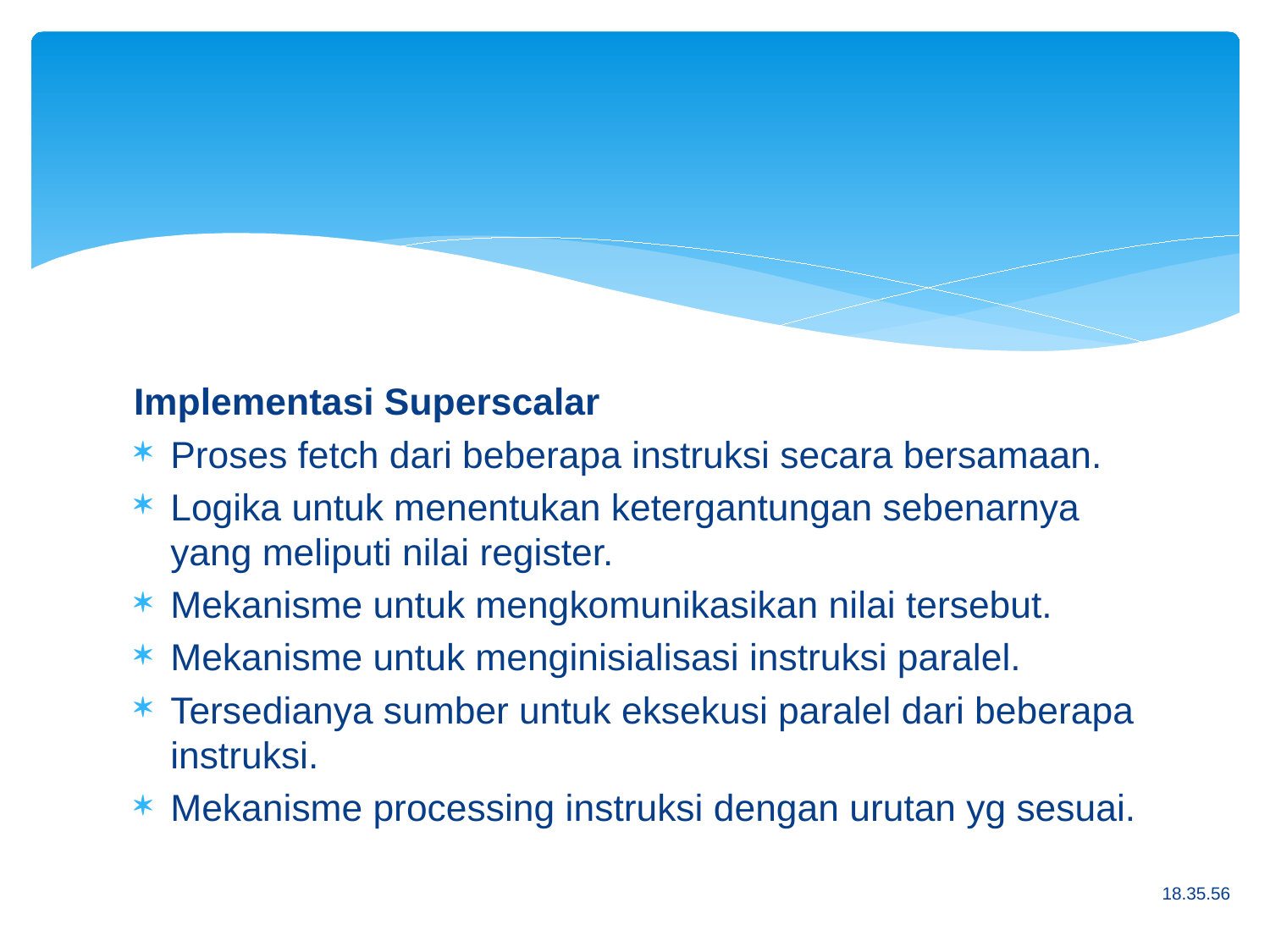

#
Implementasi Superscalar
Proses fetch dari beberapa instruksi secara bersamaan.
Logika untuk menentukan ketergantungan sebenarnya yang meliputi nilai register.
Mekanisme untuk mengkomunikasikan nilai tersebut.
Mekanisme untuk menginisialisasi instruksi paralel.
Tersedianya sumber untuk eksekusi paralel dari beberapa instruksi.
Mekanisme processing instruksi dengan urutan yg sesuai.

18.35.56